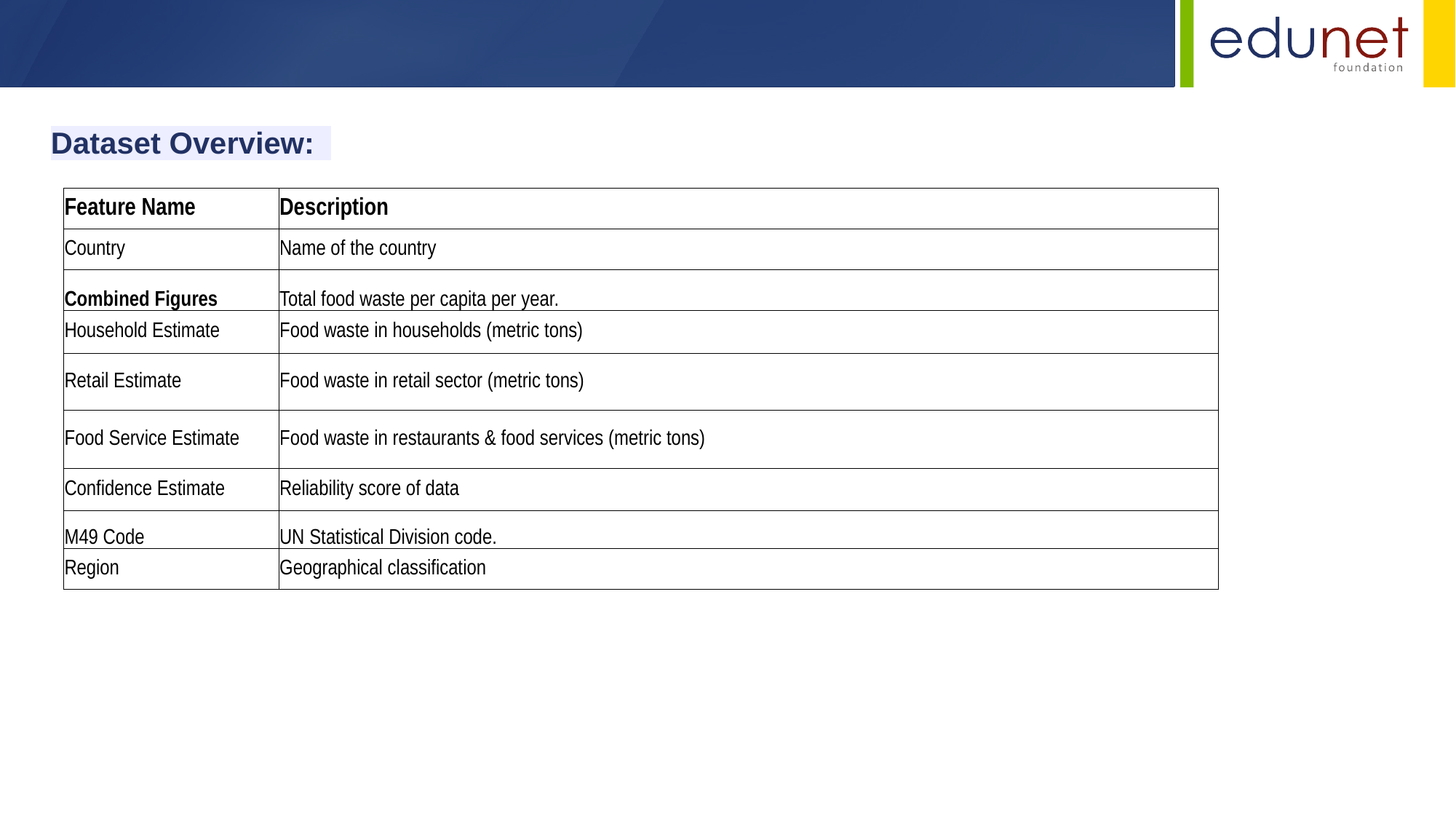

Dataset Overview:
| Feature Name | Description |
| --- | --- |
| Country | Name of the country |
| Combined Figures | Total food waste per capita per year. |
| Household Estimate | Food waste in households (metric tons) |
| Retail Estimate | Food waste in retail sector (metric tons) |
| Food Service Estimate | Food waste in restaurants & food services (metric tons) |
| Confidence Estimate | Reliability score of data |
| M49 Code | UN Statistical Division code. |
| Region | Geographical classification |